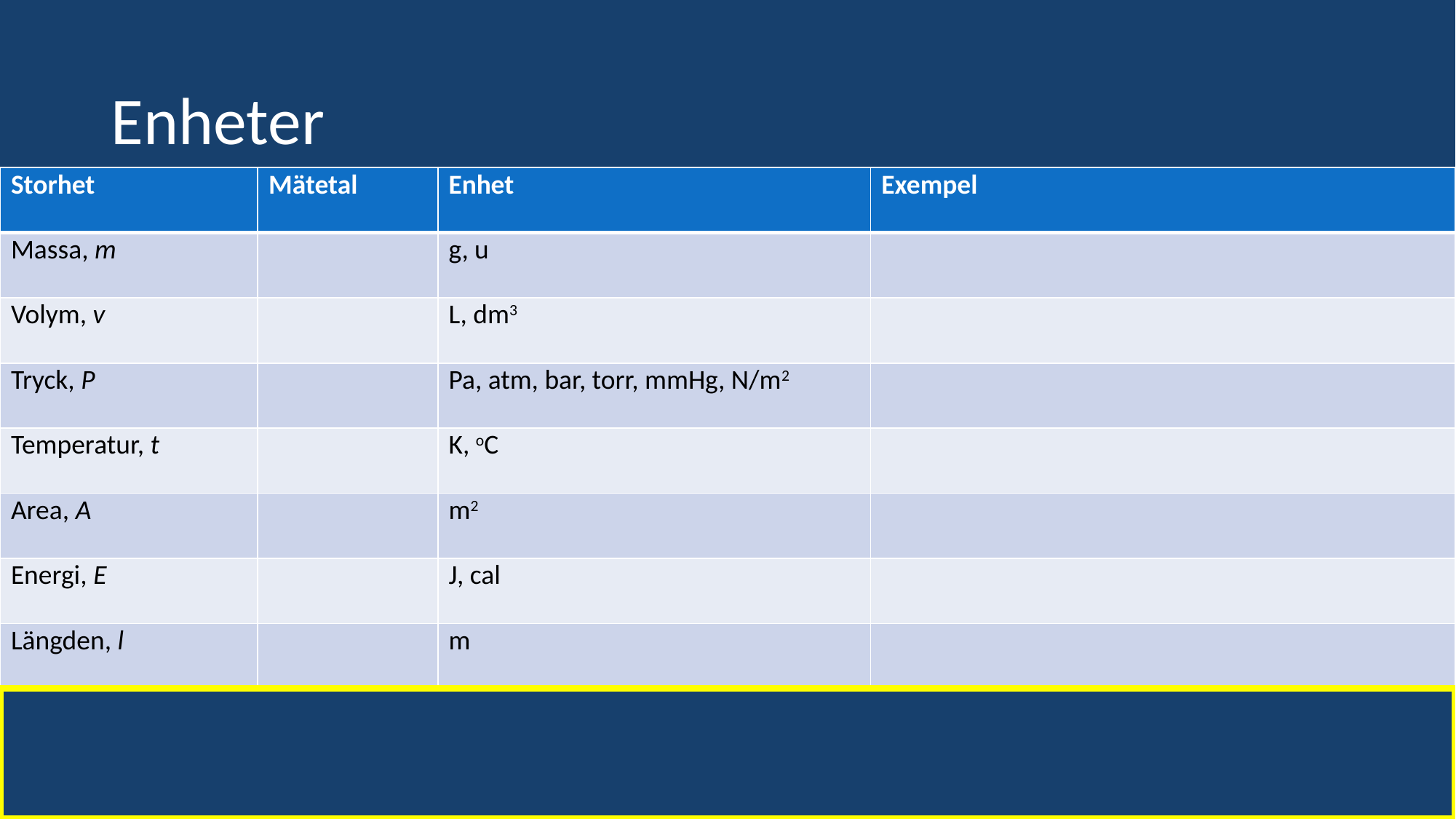

# Enheter
| Storhet | Mätetal | Enhet | Exempel |
| --- | --- | --- | --- |
| Massa, m |  | g, u |  |
| Volym, v |  | L, dm3 |  |
| Tryck, P |  | Pa, atm, bar, torr, mmHg, N/m2 |  |
| Temperatur, t |  | K, oC |  |
| Area, A |  | m2 |  |
| Energi, E |  | J, cal |  |
| Längden, l |  | m |  |
| Substansmängd, n |  | mol |  |
| Molmassa, M |  | g/mol |  |